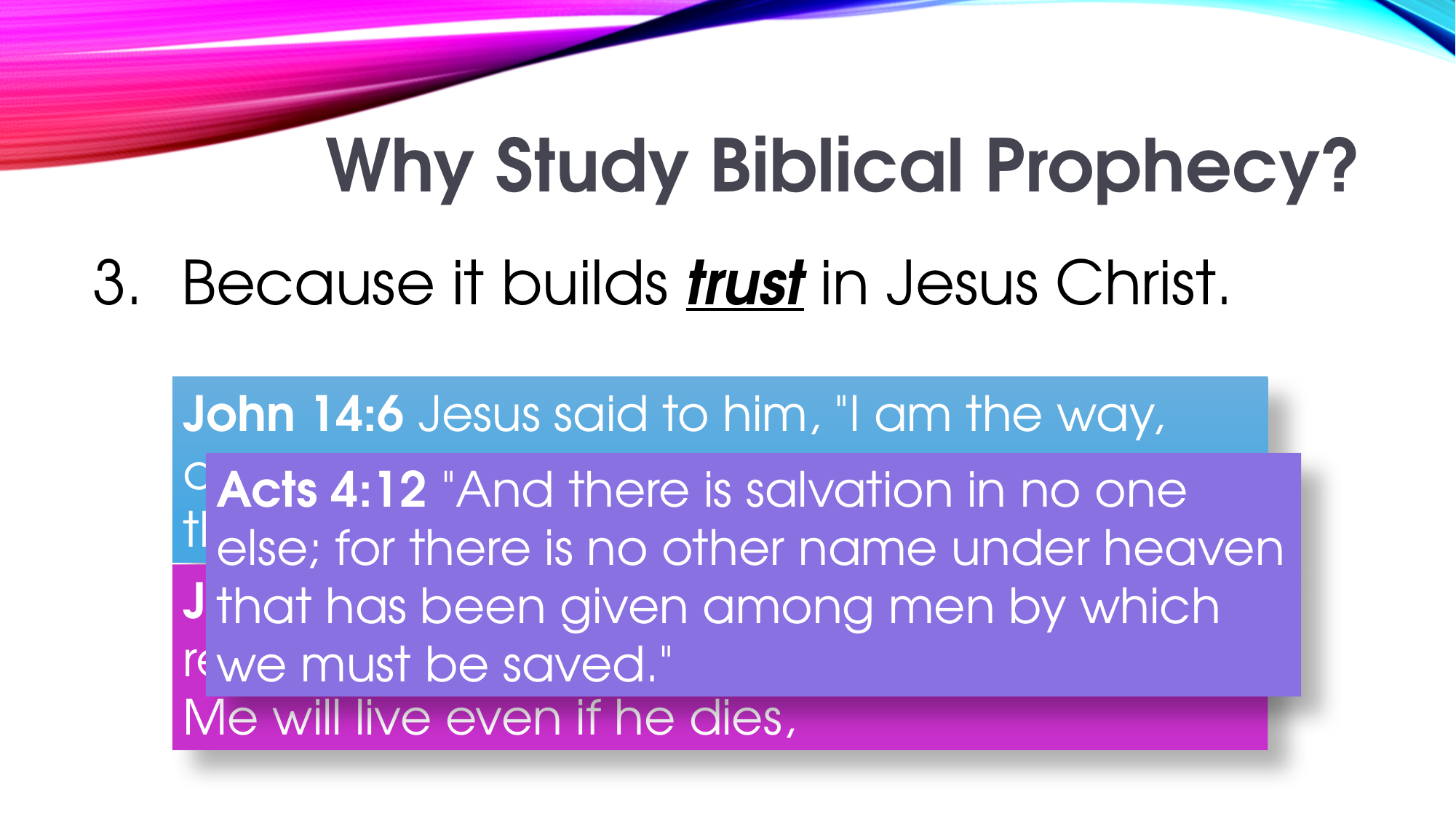

# Why Study Biblical Prophecy?
Because it builds trust in Jesus Christ.
John 14:6 Jesus said to him, "I am the way, and the truth, and the life; no one comes to the Father but through Me.
Acts 4:12 "And there is salvation in no one else; for there is no other name under heaven that has been given among men by which we must be saved."
John 11:25 Jesus said to her, "I am the resurrection and the life; he who believes in Me will live even if he dies,